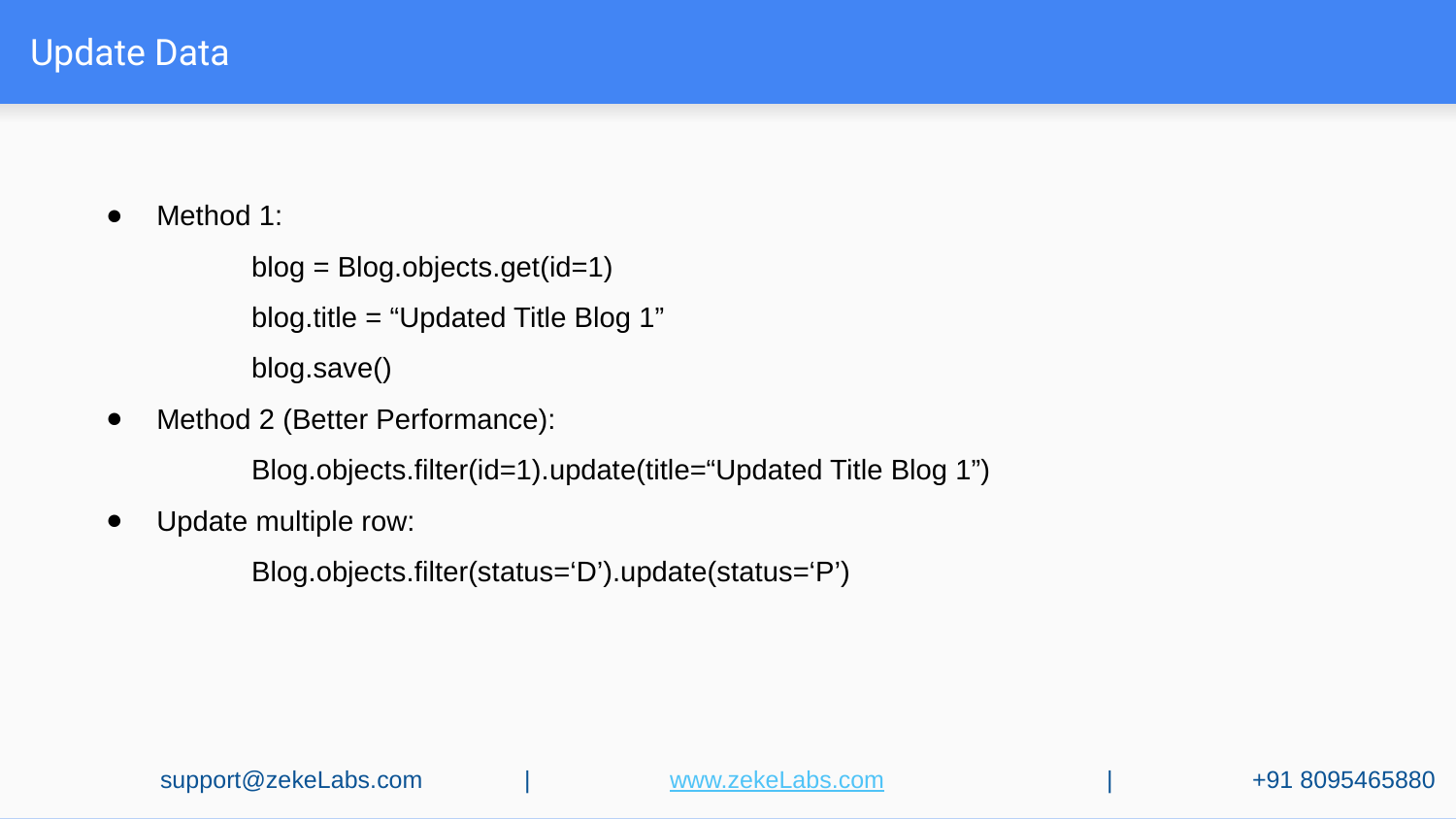

# Update Data
Method 1:
	blog = Blog.objects.get(id=1)
	blog.title = “Updated Title Blog 1”
	blog.save()
Method 2 (Better Performance):
	Blog.objects.filter(id=1).update(title=“Updated Title Blog 1”)
Update multiple row:
	Blog.objects.filter(status=‘D’).update(status=‘P’)
support@zekeLabs.com	|	www.zekeLabs.com		|	+91 8095465880